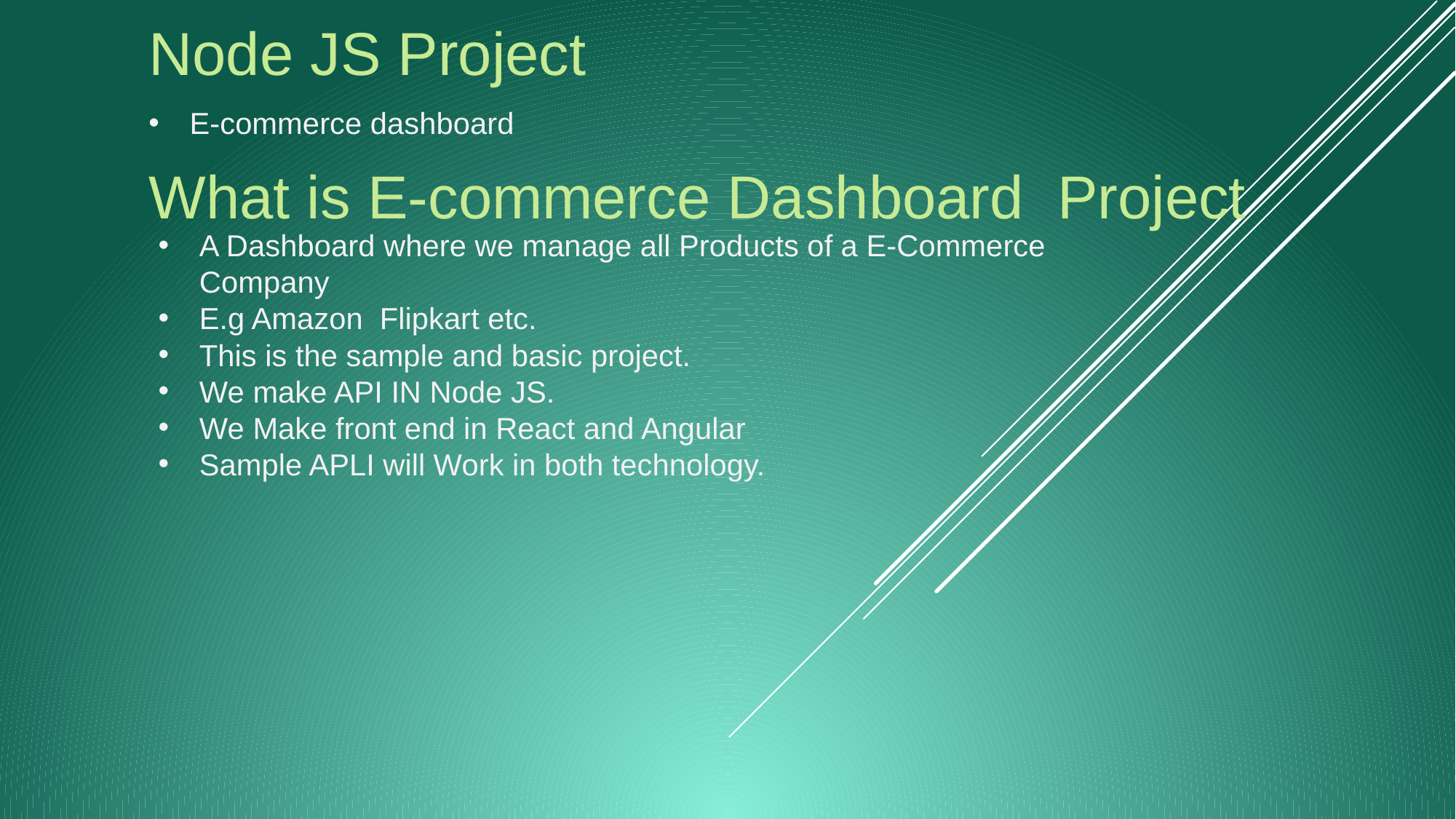

# Node JS Project
E-commerce dashboard
What is E-commerce Dashboard  Project
A Dashboard where we manage all Products of a E-Commerce Company
E.g Amazon  Flipkart etc.
This is the sample and basic project.
We make API IN Node JS.
We Make front end in React and Angular
Sample APLI will Work in both technology.